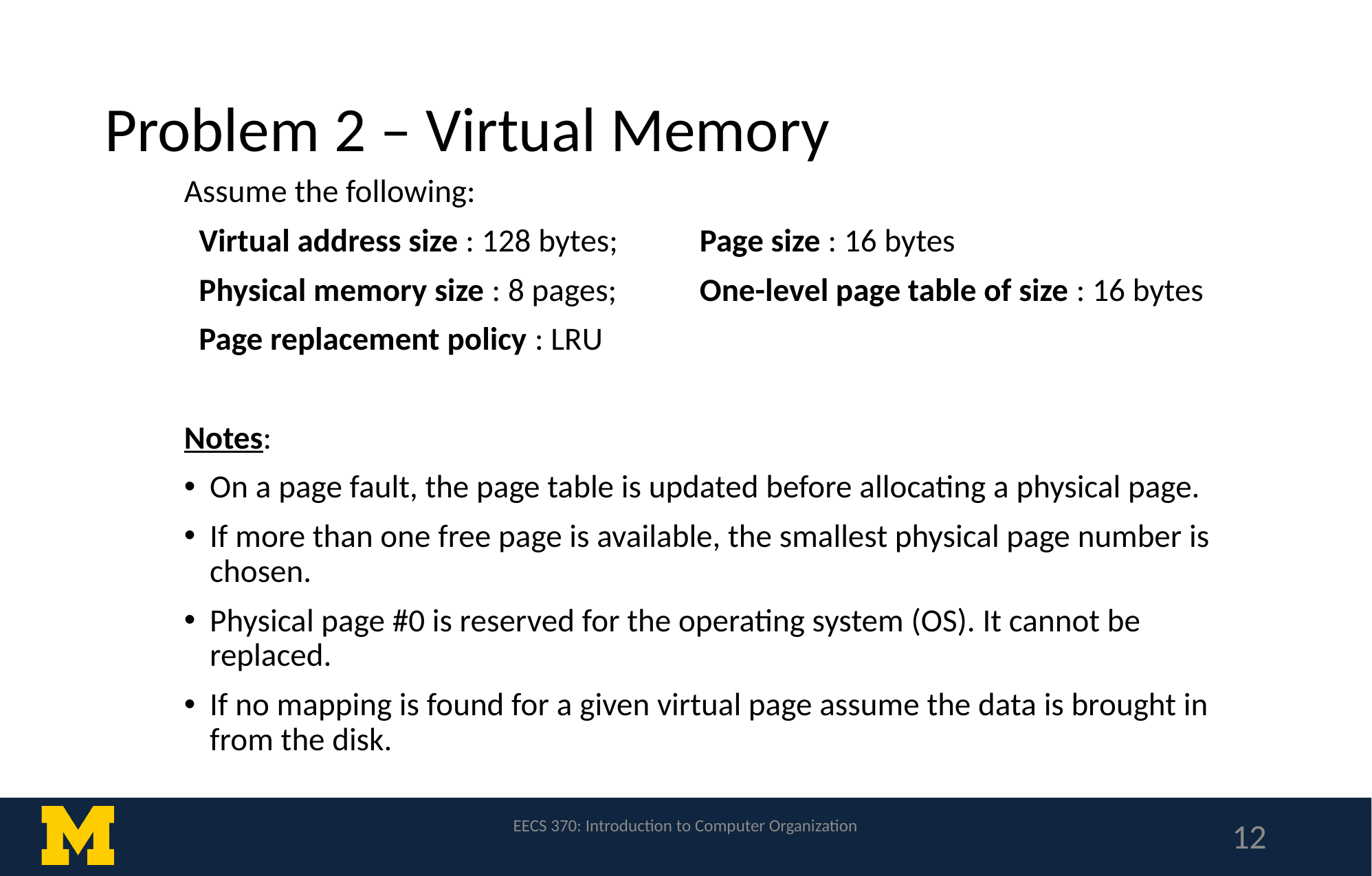

# Problem 2 – Virtual Memory

Assume the following:
  Virtual address size : 128 bytes;	Page size : 16 bytes
  Physical memory size : 8 pages;	One-level page table of size : 16 bytes
  Page replacement policy : LRU

Notes:
On a page fault, the page table is updated before allocating a physical page.
If more than one free page is available, the smallest physical page number is chosen.
Physical page #0 is reserved for the operating system (OS). It cannot be replaced.
If no mapping is found for a given virtual page assume the data is brought in from the disk.
EECS 370: Introduction to Computer Organization

12